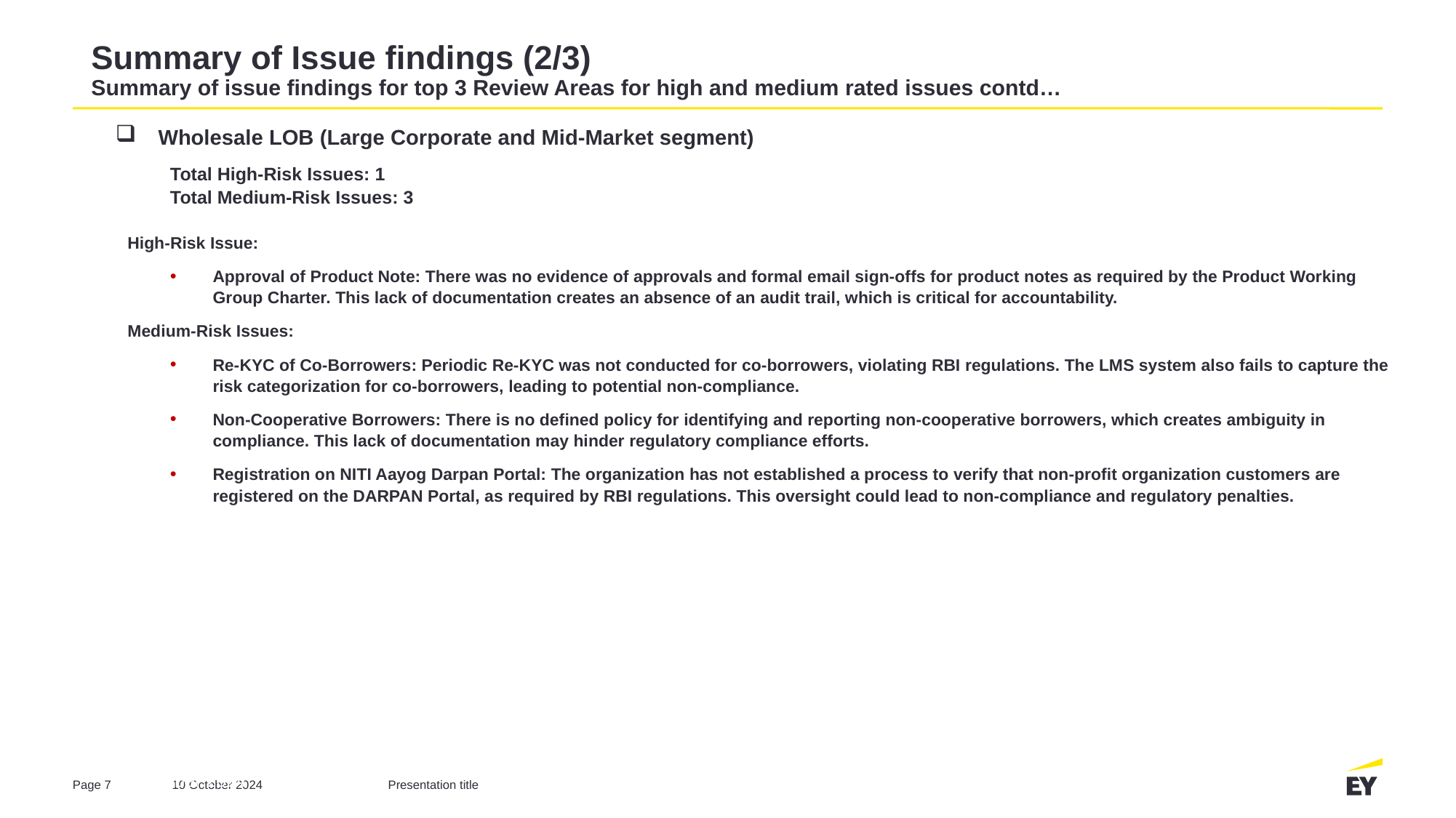

Summary of Issue findings (2/3)
Summary of issue findings for top 3 Review Areas for high and medium rated issues contd…
Wholesale LOB (Large Corporate and Mid-Market segment)
Total High-Risk Issues: 1
Total Medium-Risk Issues: 3

High-Risk Issue:
Approval of Product Note: There was no evidence of approvals and formal email sign-offs for product notes as required by the Product Working Group Charter. This lack of documentation creates an absence of an audit trail, which is critical for accountability.
Medium-Risk Issues:
Re-KYC of Co-Borrowers: Periodic Re-KYC was not conducted for co-borrowers, violating RBI regulations. The LMS system also fails to capture the risk categorization for co-borrowers, leading to potential non-compliance.
Non-Cooperative Borrowers: There is no defined policy for identifying and reporting non-cooperative borrowers, which creates ambiguity in compliance. This lack of documentation may hinder regulatory compliance efforts.
Registration on NITI Aayog Darpan Portal: The organization has not established a process to verify that non-profit organization customers are registered on the DARPAN Portal, as required by RBI regulations. This oversight could lead to non-compliance and regulatory penalties.

10 October 2024
Page 7